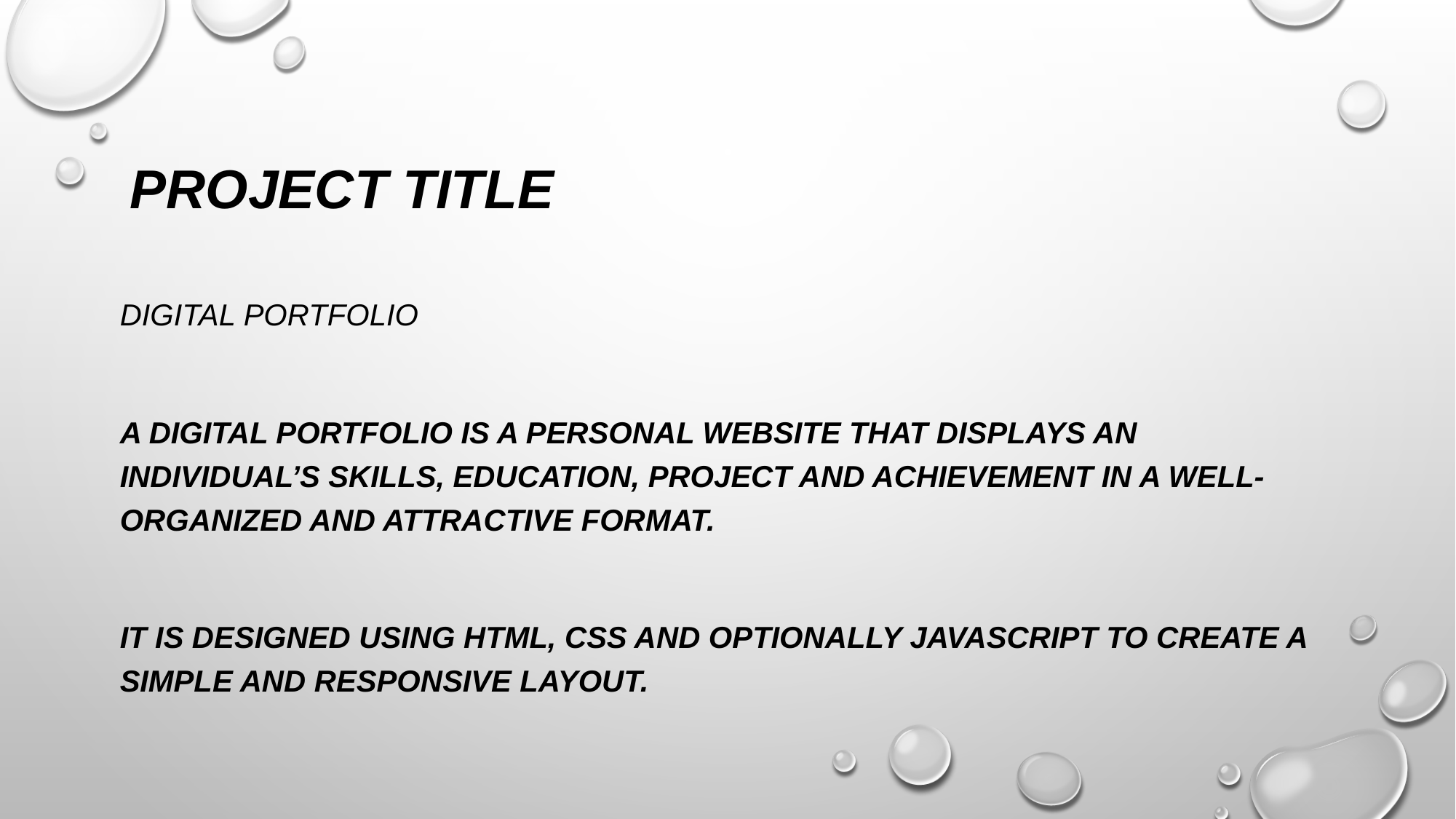

# PROJECT TITLE
Digital Portfolio

A Digital Portfolio is a personal website that displays an individual’s skills, education, project and achievement in a well-organized and attractive format.

It is designed using HTML, CSS and optionally JavaScript to create a simple and responsive layout.